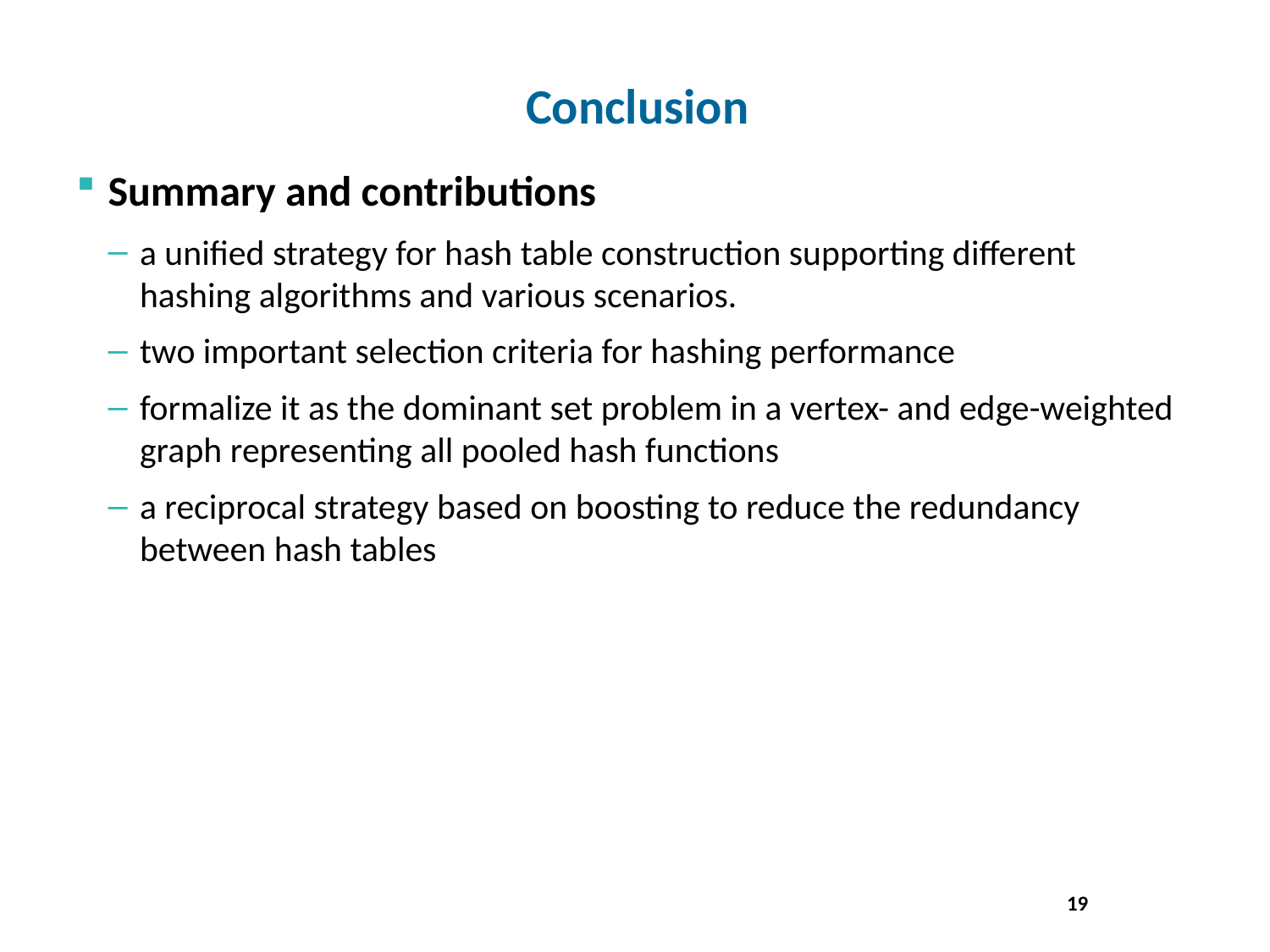

# Conclusion
Summary and contributions
a unified strategy for hash table construction supporting different hashing algorithms and various scenarios.
two important selection criteria for hashing performance
formalize it as the dominant set problem in a vertex- and edge-weighted graph representing all pooled hash functions
a reciprocal strategy based on boosting to reduce the redundancy between hash tables

19